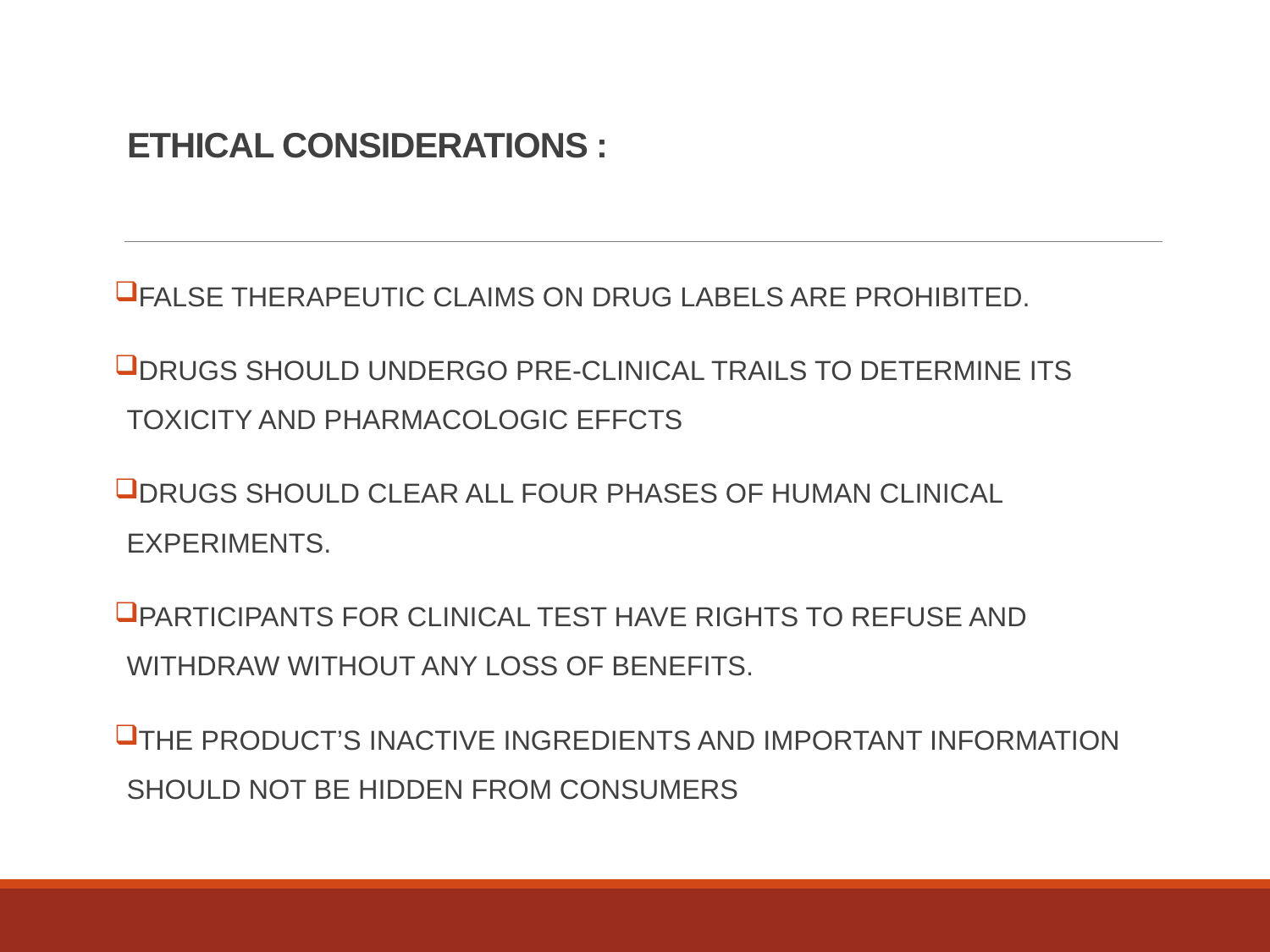

# ETHICAL CONSIDERATIONS :
FALSE THERAPEUTIC CLAIMS ON DRUG LABELS ARE PROHIBITED.
DRUGS SHOULD UNDERGO PRE-CLINICAL TRAILS TO DETERMINE ITS TOXICITY AND PHARMACOLOGIC EFFCTS
DRUGS SHOULD CLEAR ALL FOUR PHASES OF HUMAN CLINICAL EXPERIMENTS.
PARTICIPANTS FOR CLINICAL TEST HAVE RIGHTS TO REFUSE AND WITHDRAW WITHOUT ANY LOSS OF BENEFITS.
THE PRODUCT’S INACTIVE INGREDIENTS AND IMPORTANT INFORMATION SHOULD NOT BE HIDDEN FROM CONSUMERS